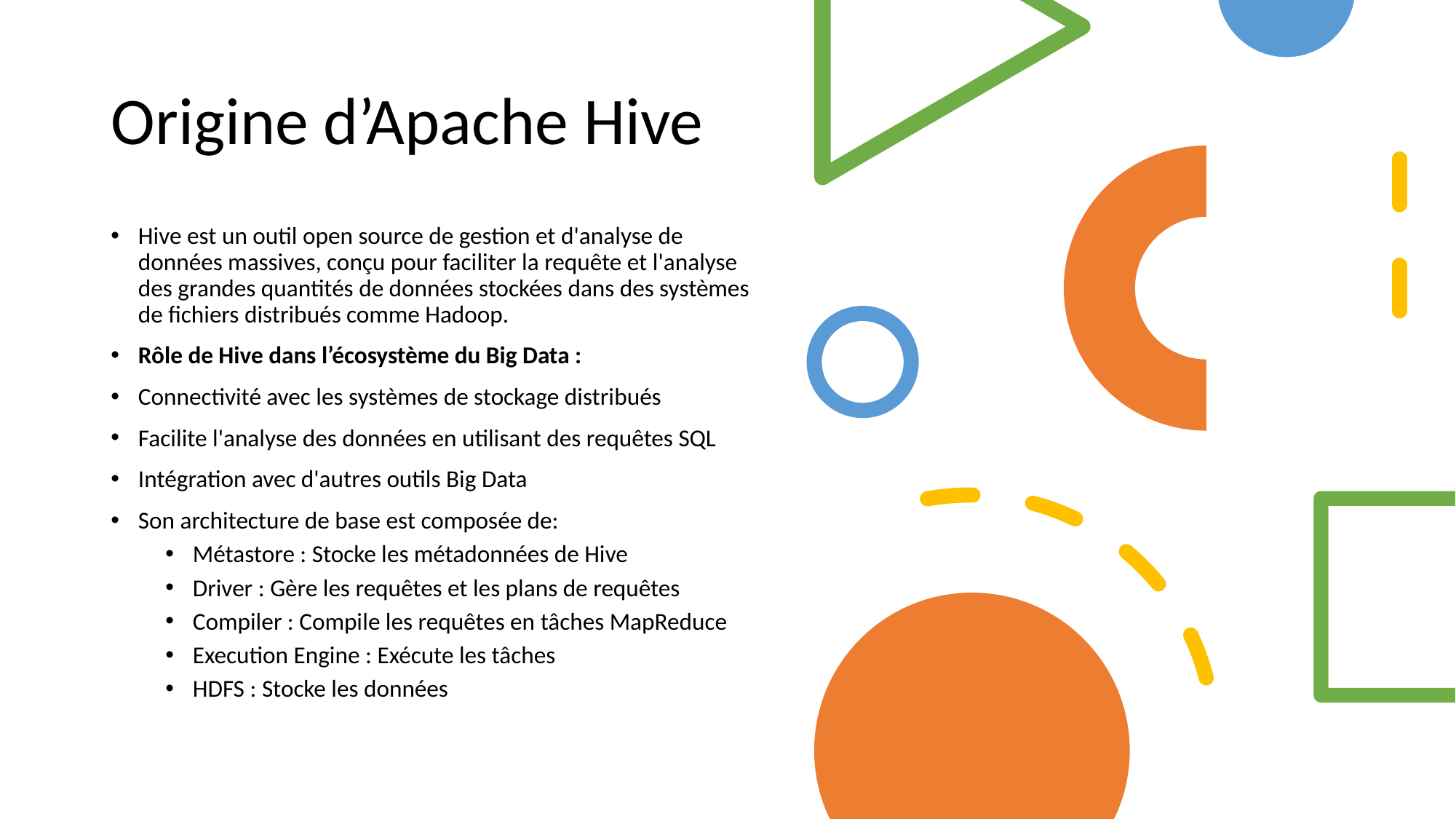

# Origine d’Apache Hive

Hive est un outil open source de gestion et d'analyse de données massives, conçu pour faciliter la requête et l'analyse des grandes quantités de données stockées dans des systèmes de fichiers distribués comme Hadoop.
Rôle de Hive dans l’écosystème du Big Data :
Connectivité avec les systèmes de stockage distribués
Facilite l'analyse des données en utilisant des requêtes SQL
Intégration avec d'autres outils Big Data
Son architecture de base est composée de:
Métastore : Stocke les métadonnées de Hive
Driver : Gère les requêtes et les plans de requêtes
Compiler : Compile les requêtes en tâches MapReduce
Execution Engine : Exécute les tâches
HDFS : Stocke les données